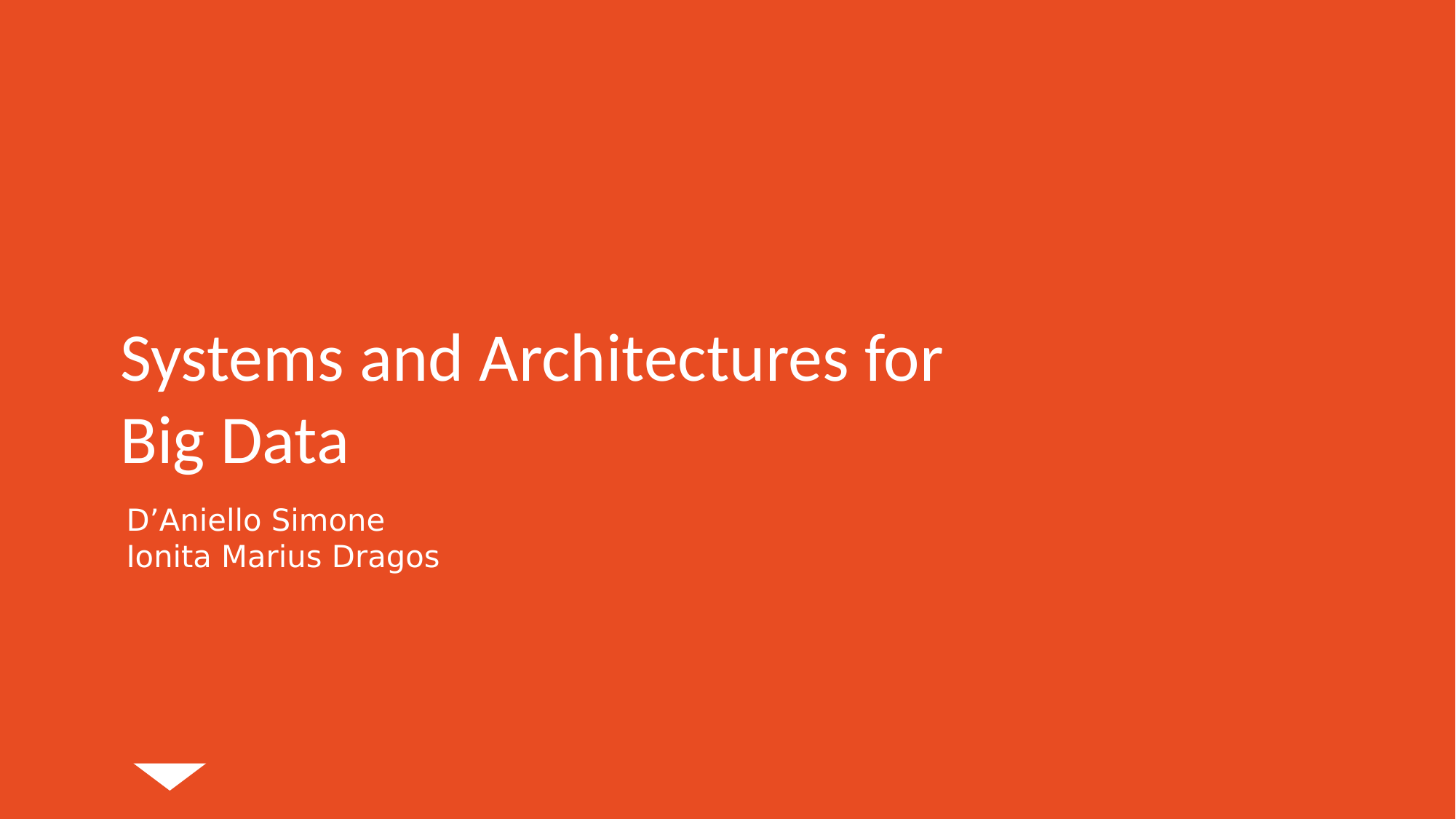

# Systems and Architectures for Big Data
D’Aniello Simone
Ionita Marius Dragos